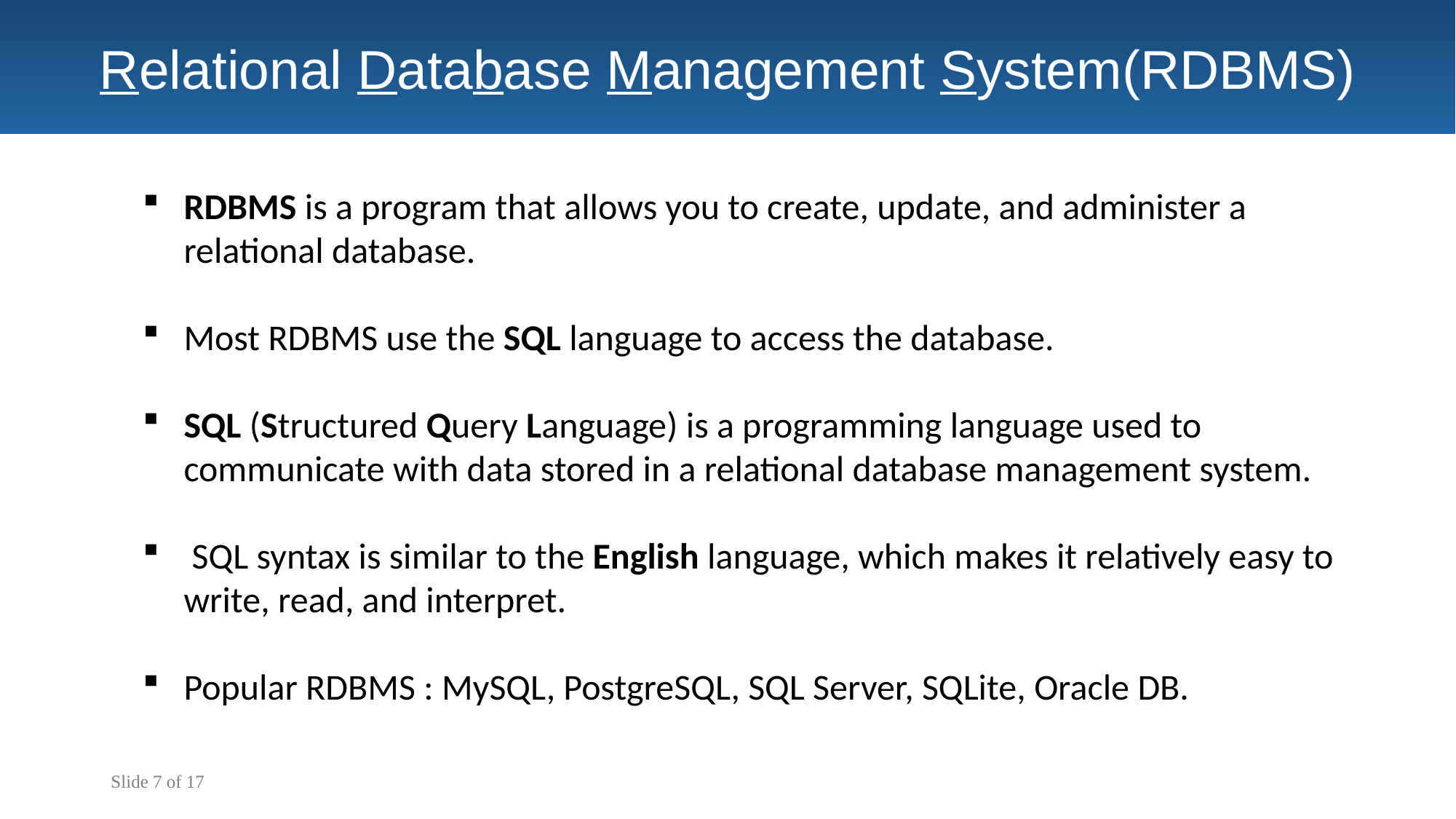

Relational Database Management System(RDBMS)
RDBMS is a program that allows you to create, update, and administer a relational database.

Most RDBMS use the SQL language to access the database.

SQL (Structured Query Language) is a programming language used to communicate with data stored in a relational database management system.

 SQL syntax is similar to the English language, which makes it relatively easy to write, read, and interpret.

Popular RDBMS : MySQL, PostgreSQL, SQL Server, SQLite, Oracle DB.

Slide 7 of 17